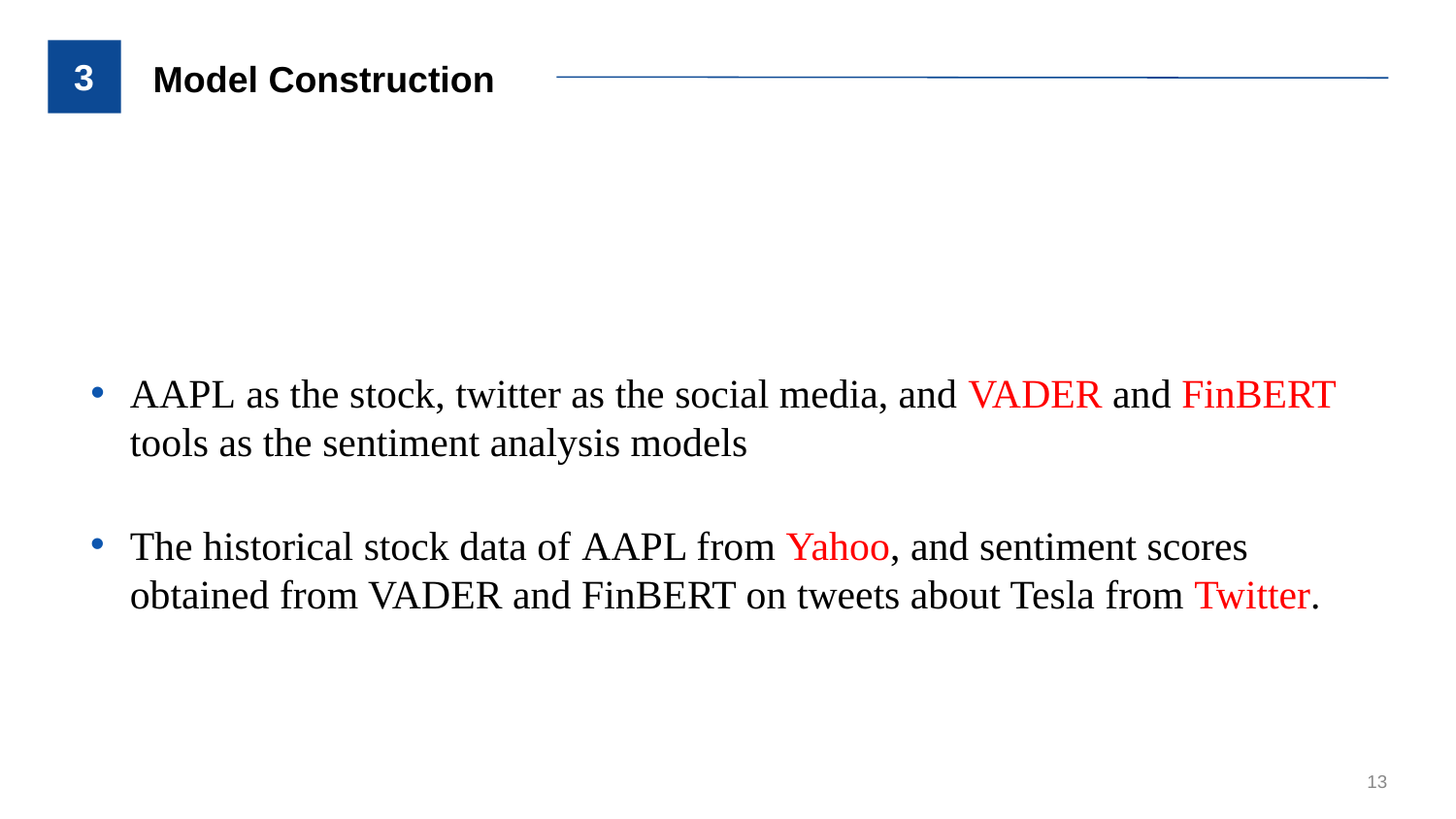

3
Model Construction
AAPL as the stock, twitter as the social media, and VADER and FinBERT tools as the sentiment analysis models
The historical stock data of AAPL from Yahoo, and sentiment scores obtained from VADER and FinBERT on tweets about Tesla from Twitter.
13